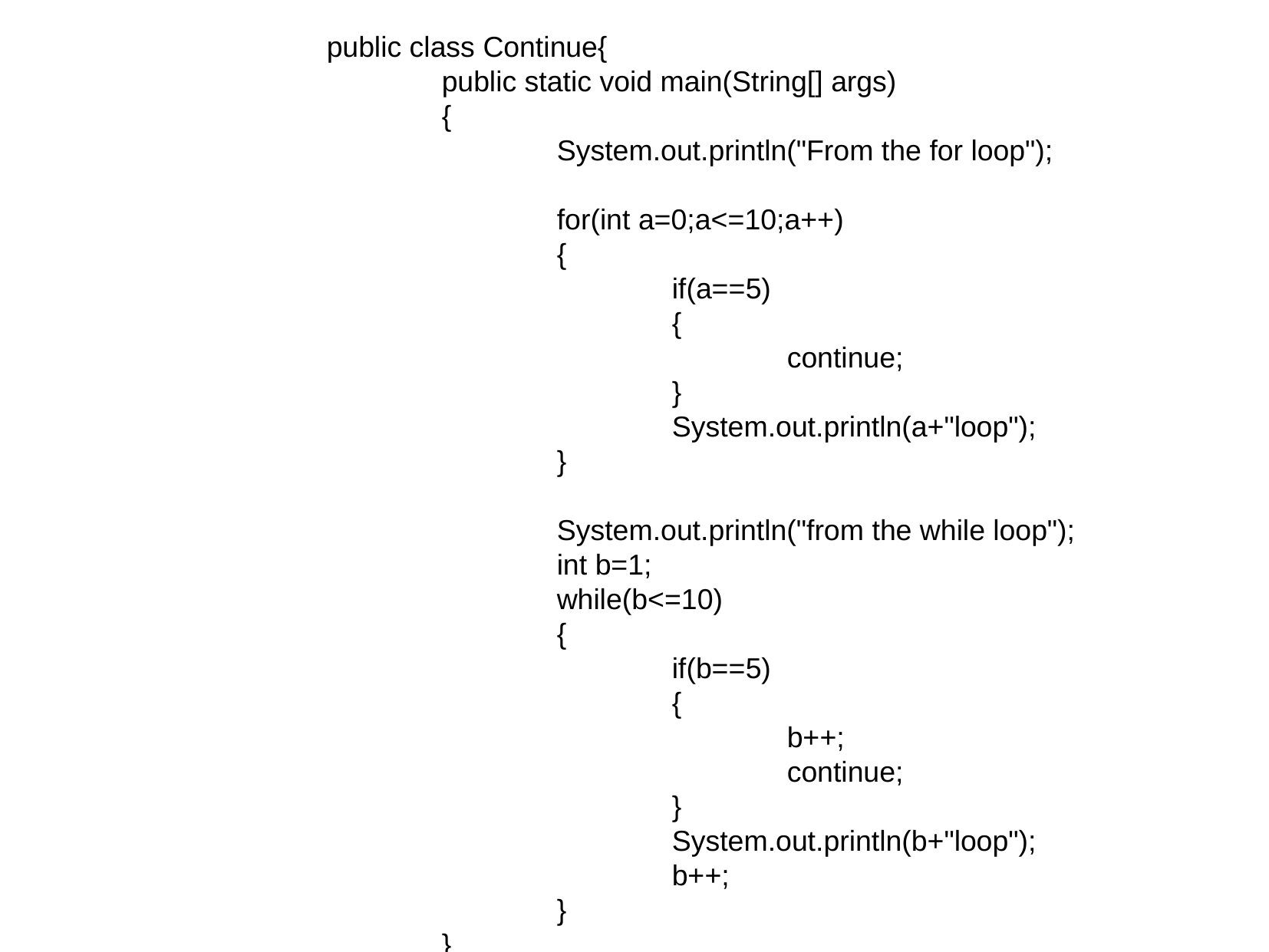

public class Continue{
	public static void main(String[] args)
	{
		System.out.println("From the for loop");

		for(int a=0;a<=10;a++)
		{
			if(a==5)
			{
				continue;
			}
			System.out.println(a+"loop");
		}

		System.out.println("from the while loop");
		int b=1;
		while(b<=10)
		{
			if(b==5)
			{
				b++;
				continue;
			}
			System.out.println(b+"loop");
			b++;
		}
	}
}